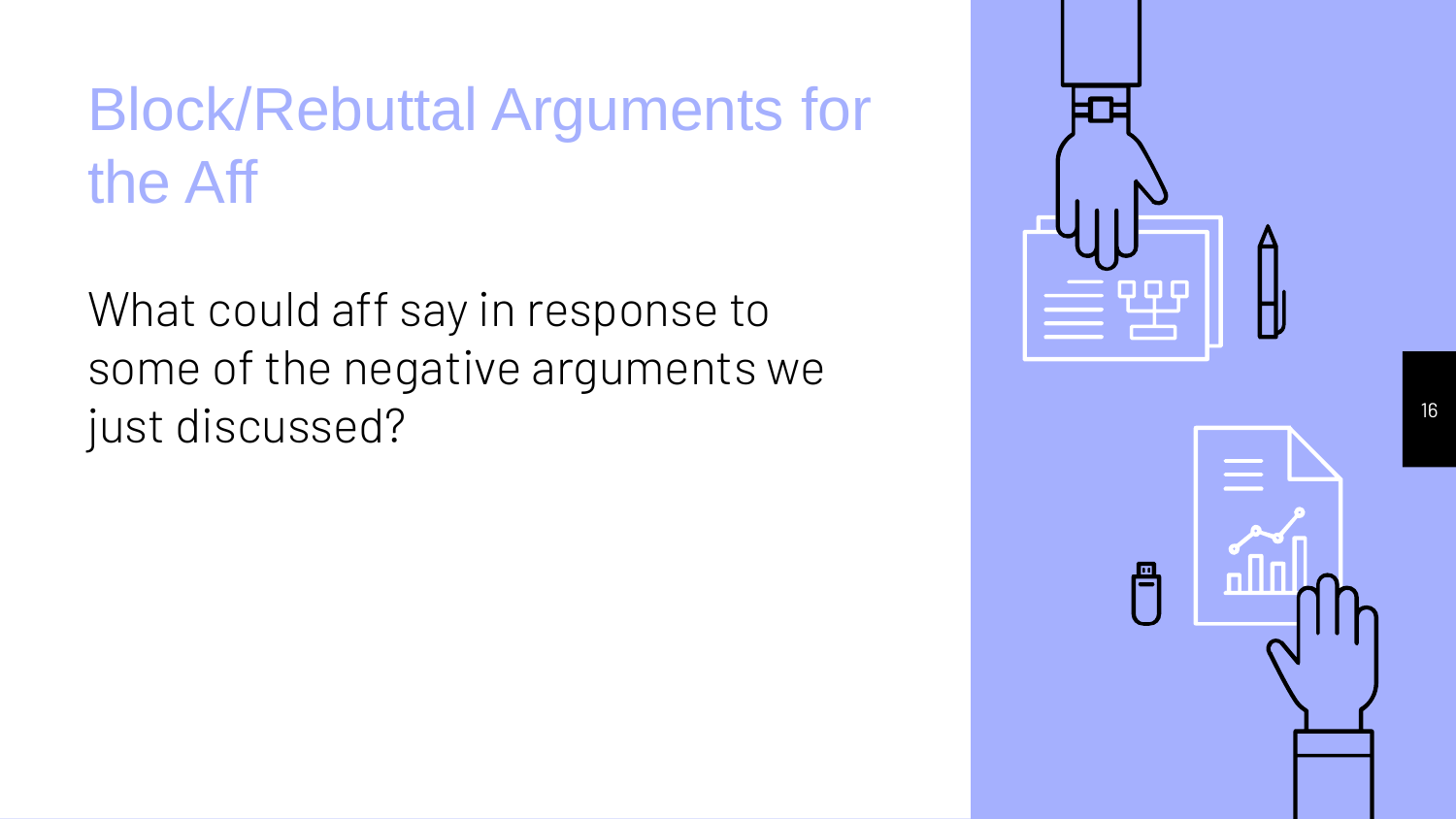

# Block/Rebuttal Arguments for the Aff
What could aff say in response to some of the negative arguments we just discussed?
16